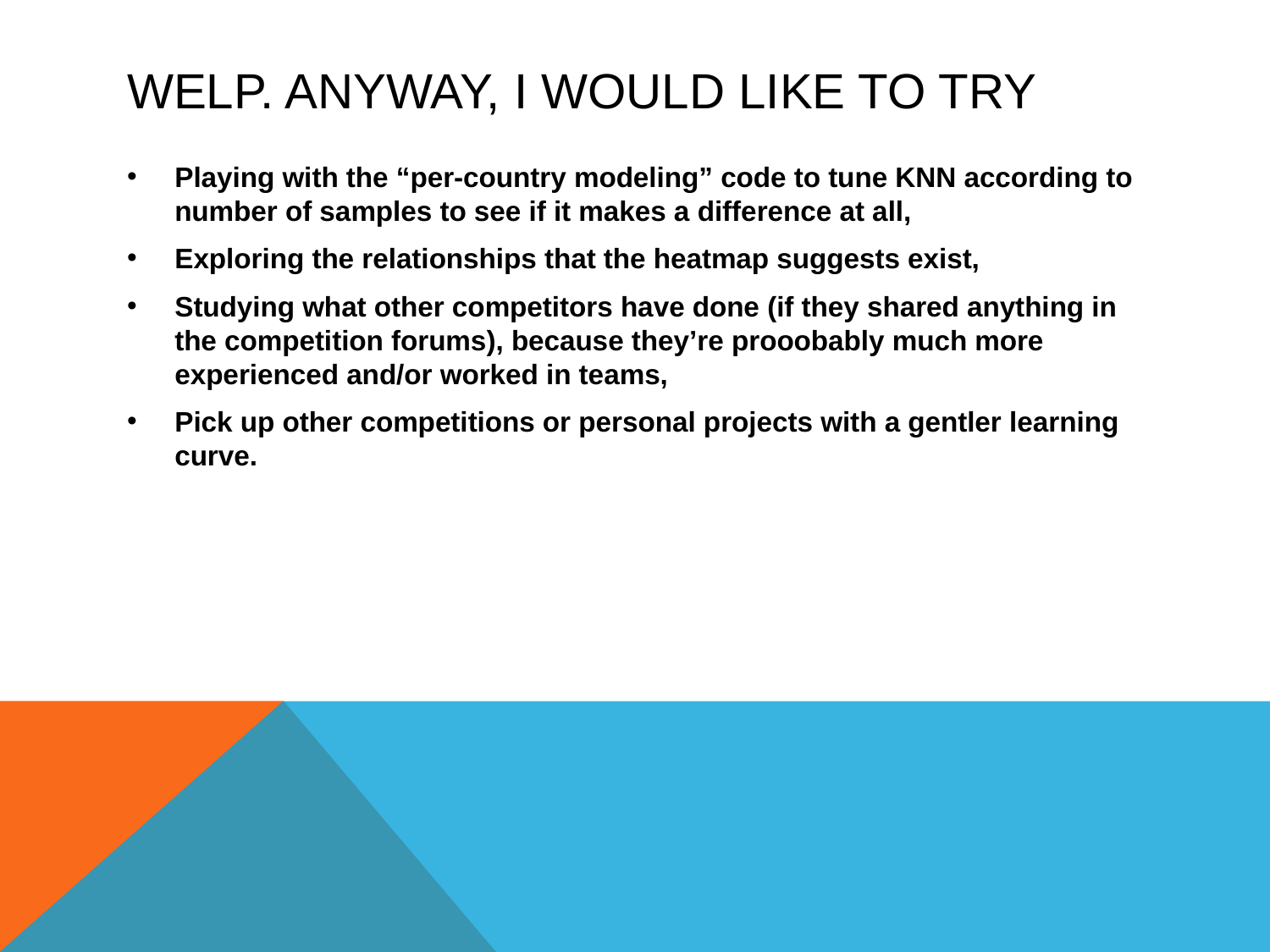

# Welp. Anyway, I would like to try
Playing with the “per-country modeling” code to tune KNN according to number of samples to see if it makes a difference at all,
Exploring the relationships that the heatmap suggests exist,
Studying what other competitors have done (if they shared anything in the competition forums), because they’re prooobably much more experienced and/or worked in teams,
Pick up other competitions or personal projects with a gentler learning curve.